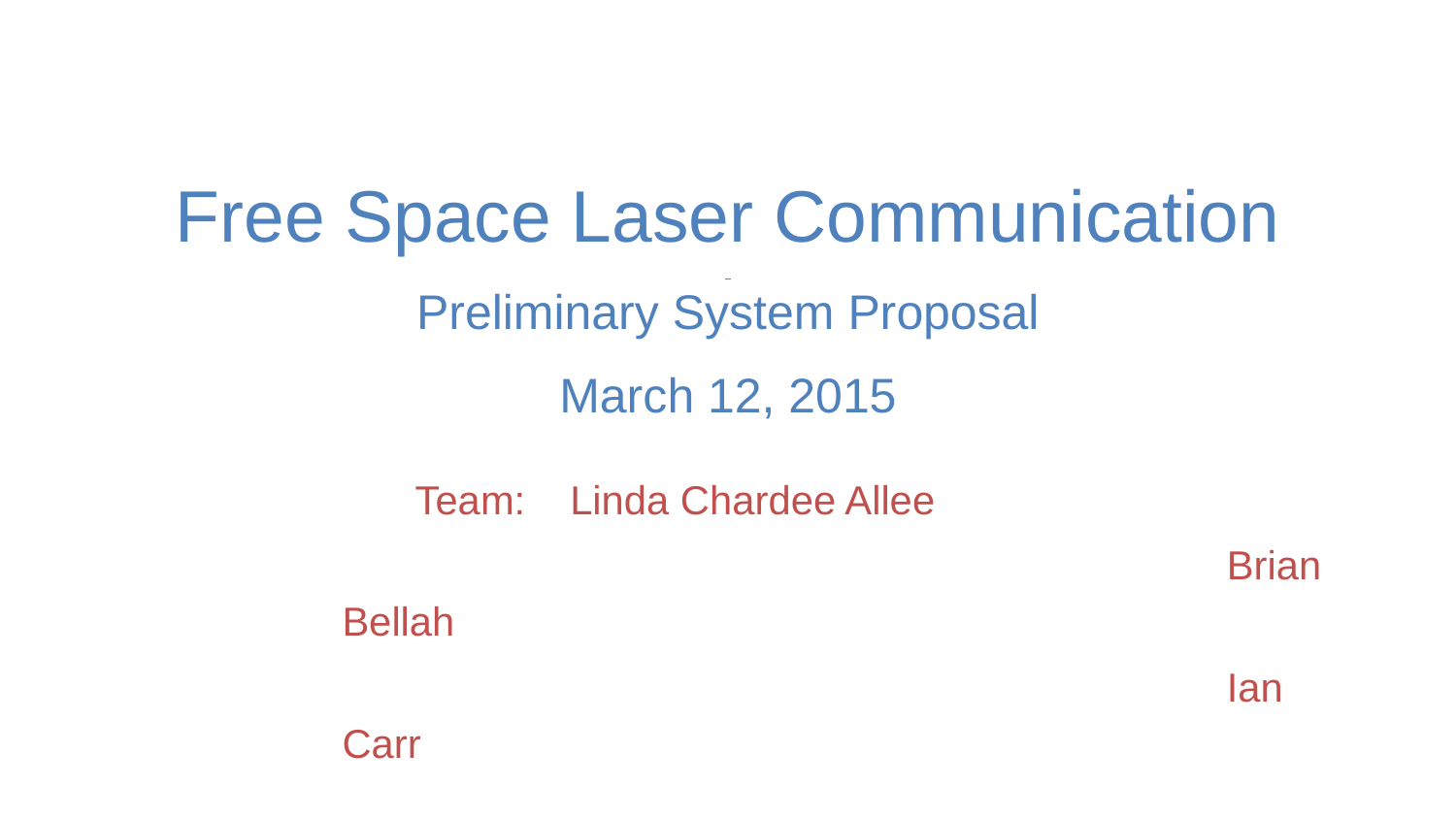

# Free Space Laser Communication

Preliminary System Proposal

March 12, 2015
Team:    Linda Chardee Allee
  						 Brian Bellah
 						 Ian Carr
  						 Jacob Segal